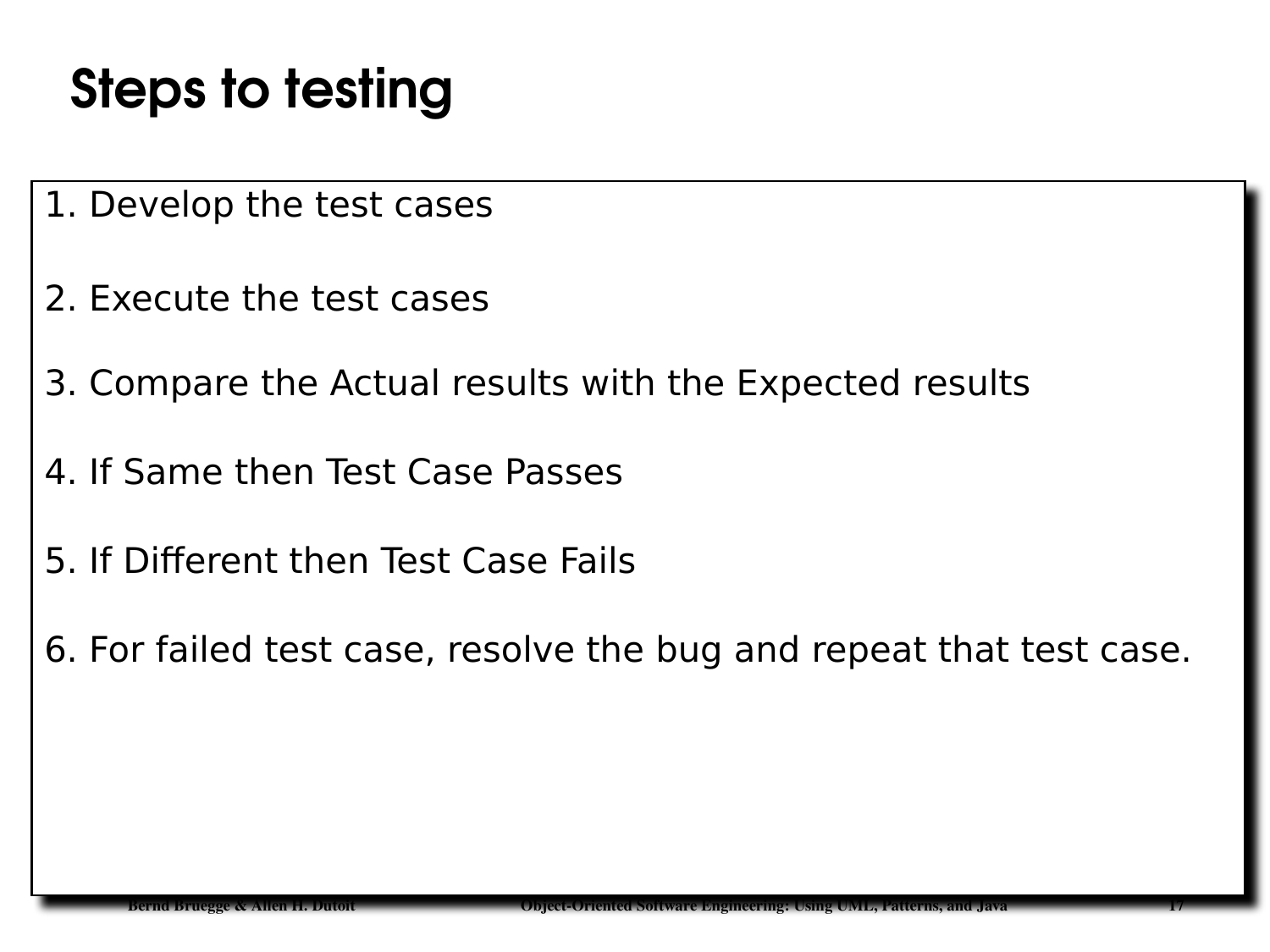

# Steps to testing
1. Develop the test cases

2. Execute the test cases

3. Compare the Actual results with the Expected results

4. If Same then Test Case Passes

5. If Different then Test Case Fails

6. For failed test case, resolve the bug and repeat that test case.